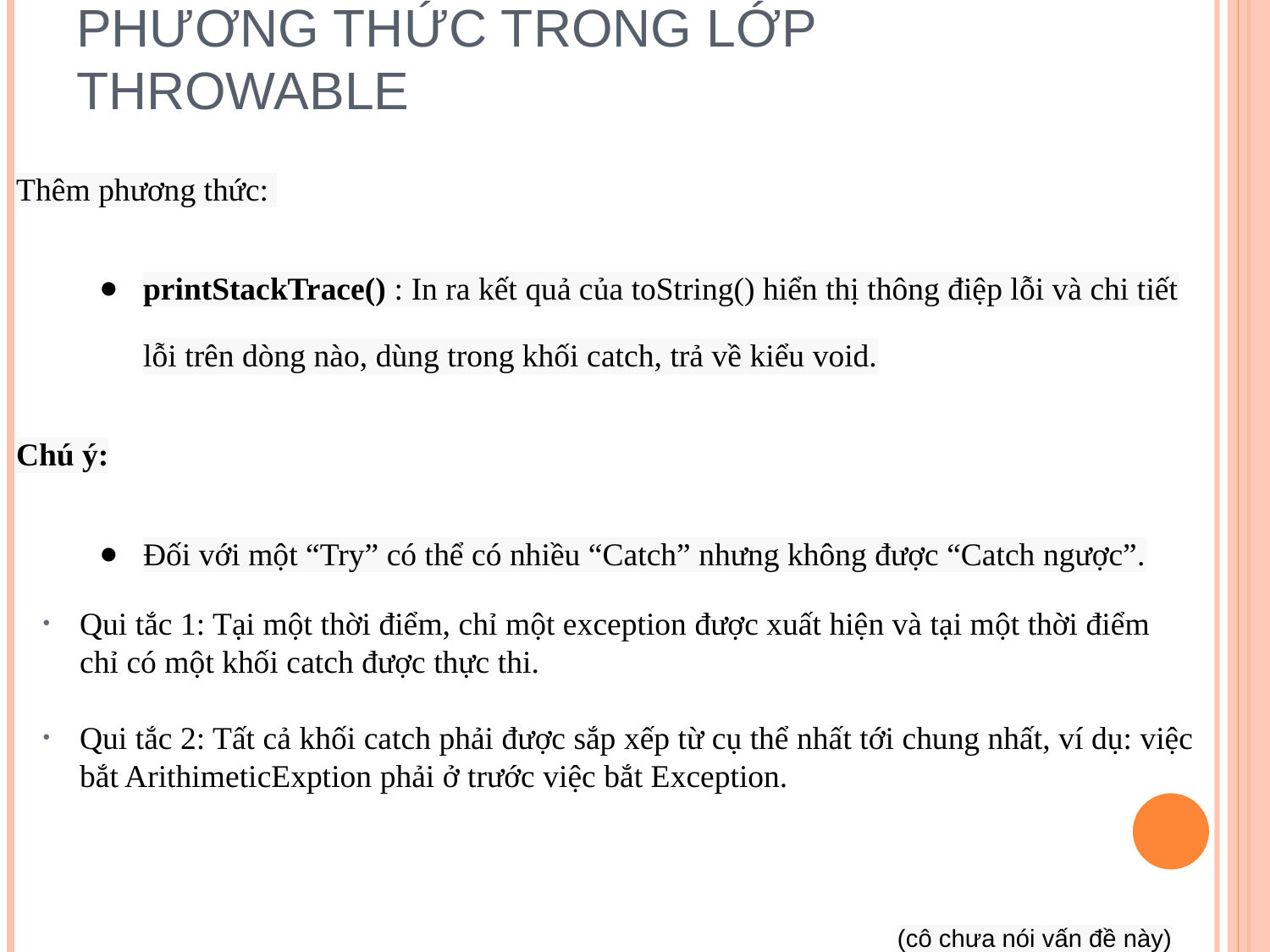

# Phương thức trong lớp throwable

Thêm phương thức:
printStackTrace() : In ra kết quả của toString() hiển thị thông điệp lỗi và chi tiết lỗi trên dòng nào, dùng trong khối catch, trả về kiểu void.
Chú ý:
Đối với một “Try” có thể có nhiều “Catch” nhưng không được “Catch ngược”.
Qui tắc 1: Tại một thời điểm, chỉ một exception được xuất hiện và tại một thời điểm chỉ có một khối catch được thực thi.

Qui tắc 2: Tất cả khối catch phải được sắp xếp từ cụ thể nhất tới chung nhất, ví dụ: việc bắt ArithimeticExption phải ở trước việc bắt Exception.

(cô chưa nói vấn đề này)